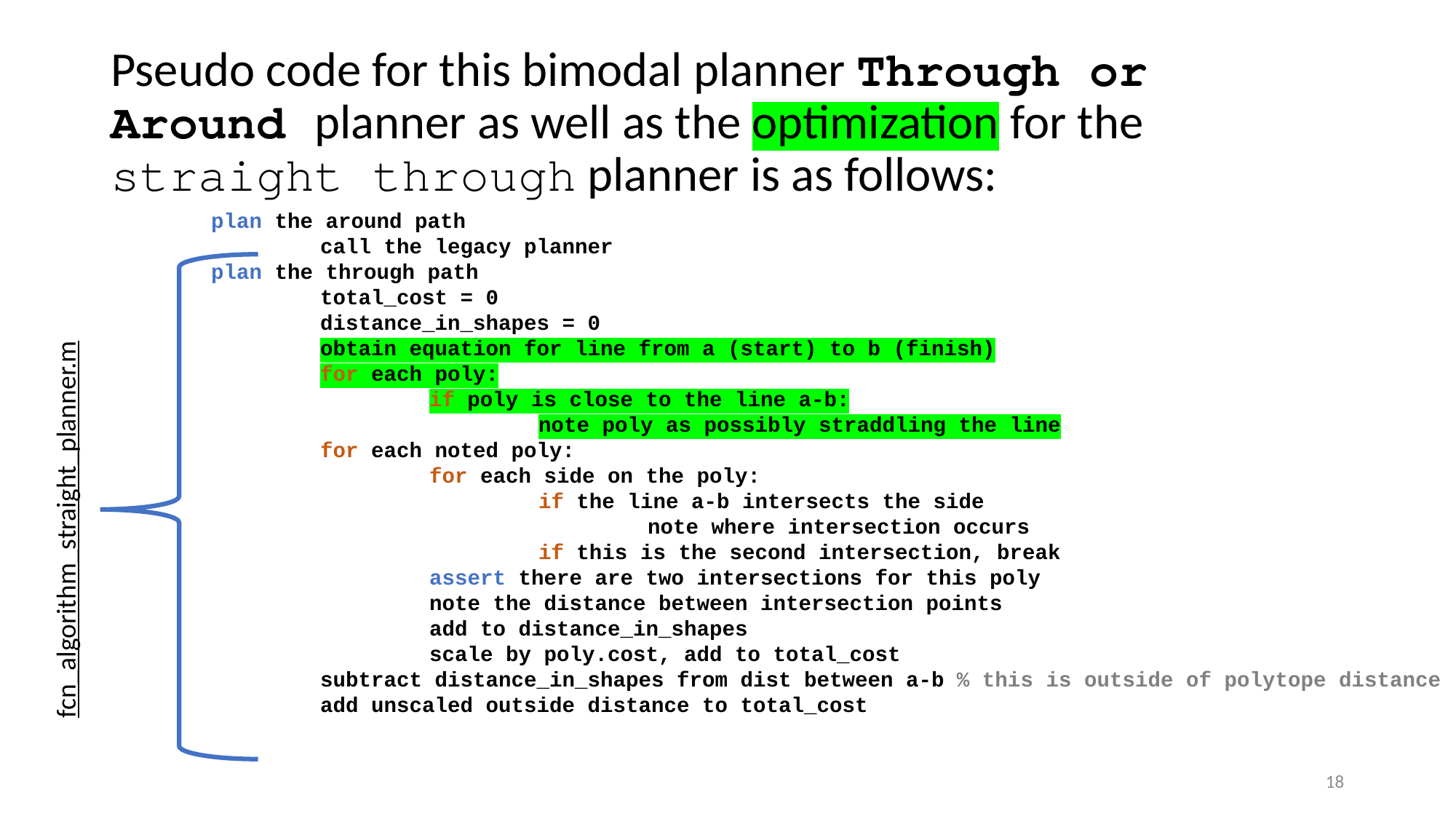

# Pseudo code for this bimodal planner Through or Around planner as well as the optimization for the straight through planner is as follows:
plan the around path
	call the legacy planner
plan the through path
	total_cost = 0
	distance_in_shapes = 0
	obtain equation for line from a (start) to b (finish)
	for each poly:
		if poly is close to the line a-b:
			note poly as possibly straddling the line
	for each noted poly:
		for each side on the poly:
			if the line a-b intersects the side
				note where intersection occurs
			if this is the second intersection, break
		assert there are two intersections for this poly
		note the distance between intersection points
		add to distance_in_shapes
		scale by poly.cost, add to total_cost
	subtract distance_in_shapes from dist between a-b % this is outside of polytope distance
	add unscaled outside distance to total_cost

fcn_algorithm_straight_planner.m
18